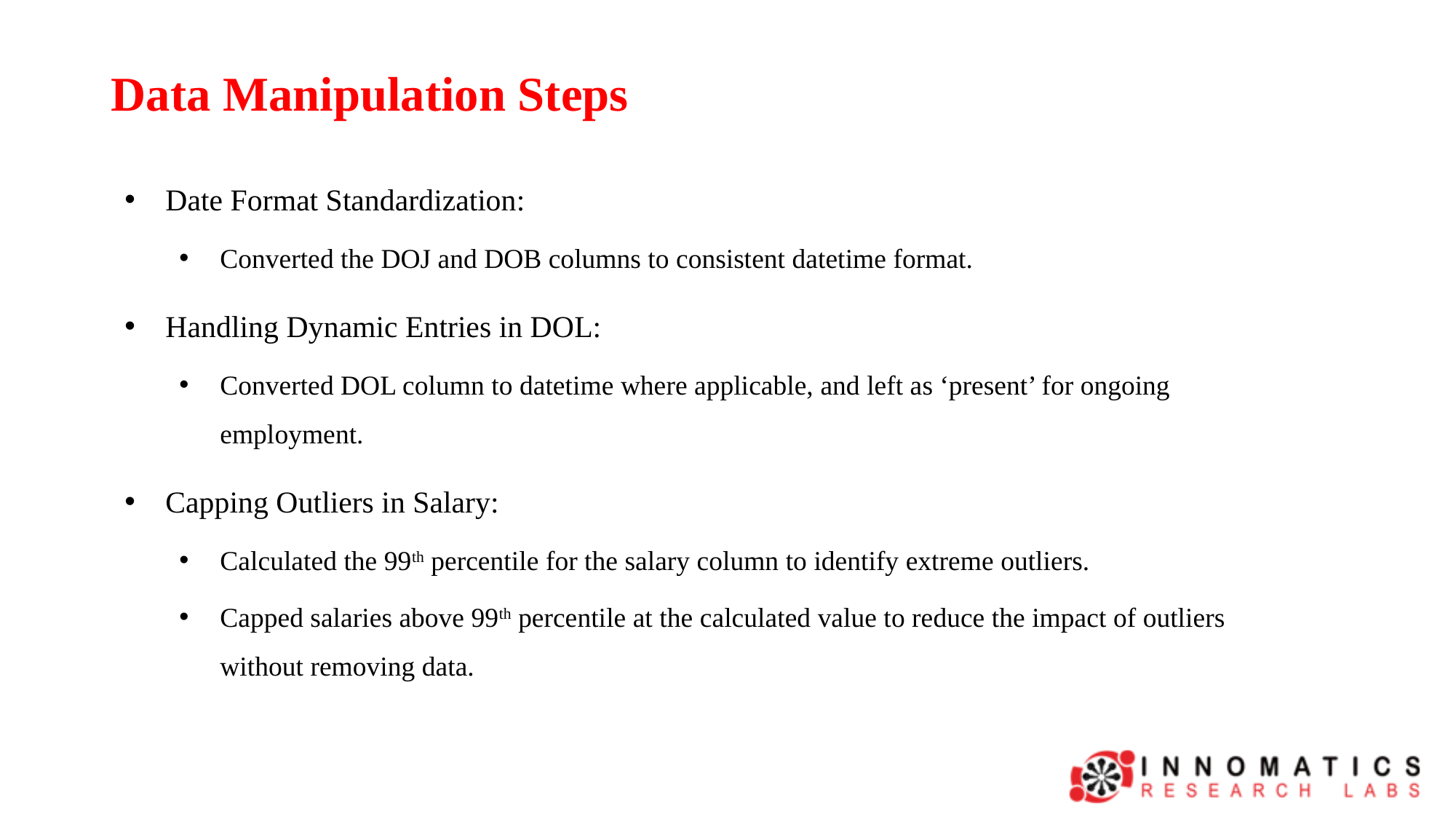

# Data Manipulation Steps
Date Format Standardization:
Converted the DOJ and DOB columns to consistent datetime format.
Handling Dynamic Entries in DOL:
Converted DOL column to datetime where applicable, and left as ‘present’ for ongoing employment.
Capping Outliers in Salary:
Calculated the 99th percentile for the salary column to identify extreme outliers.
Capped salaries above 99th percentile at the calculated value to reduce the impact of outliers without removing data.